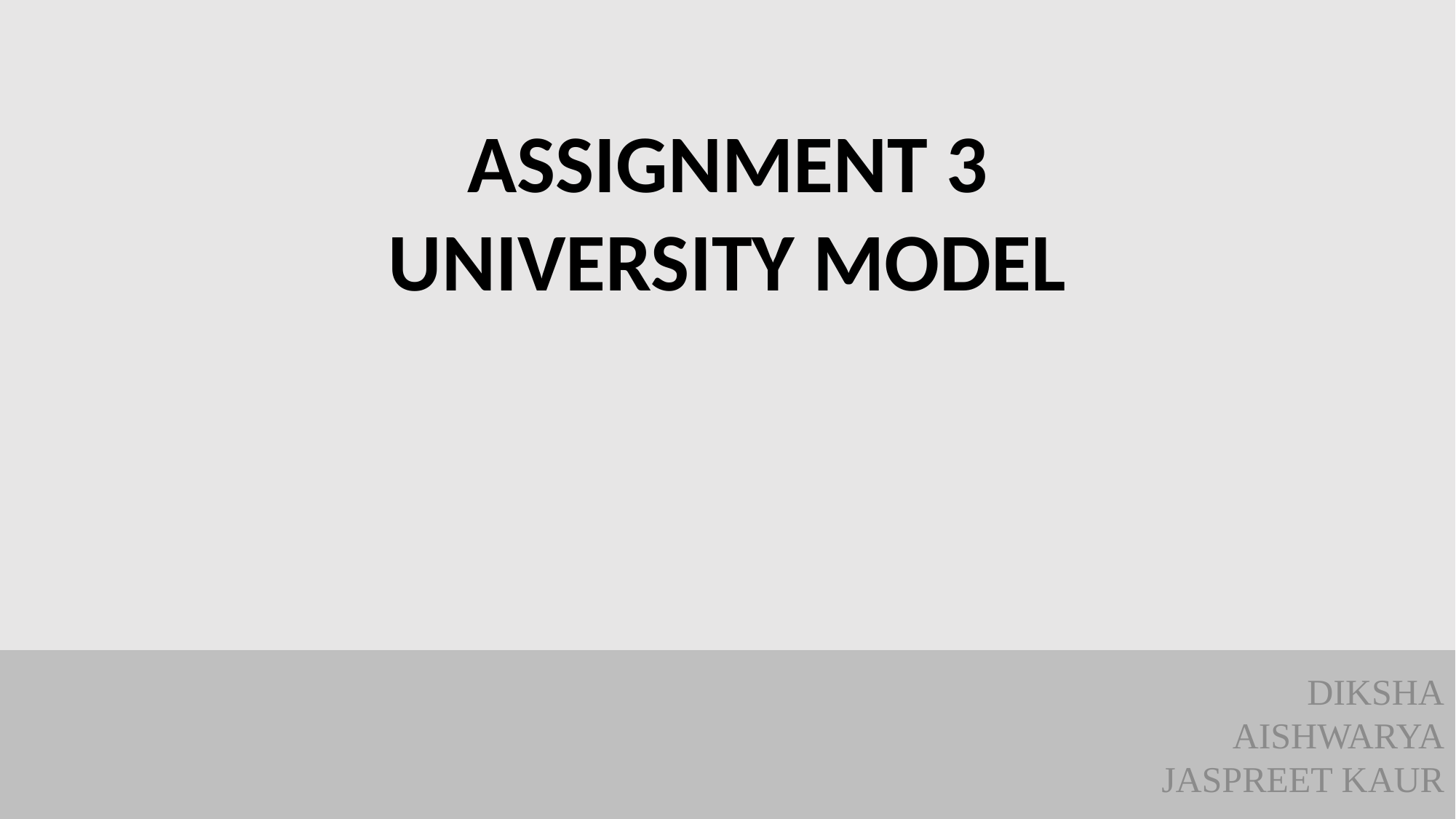

ASSIGNMENT 3
UNIVERSITY MODEL

DIKSHA
AISHWARYA
JASPREET KAUR